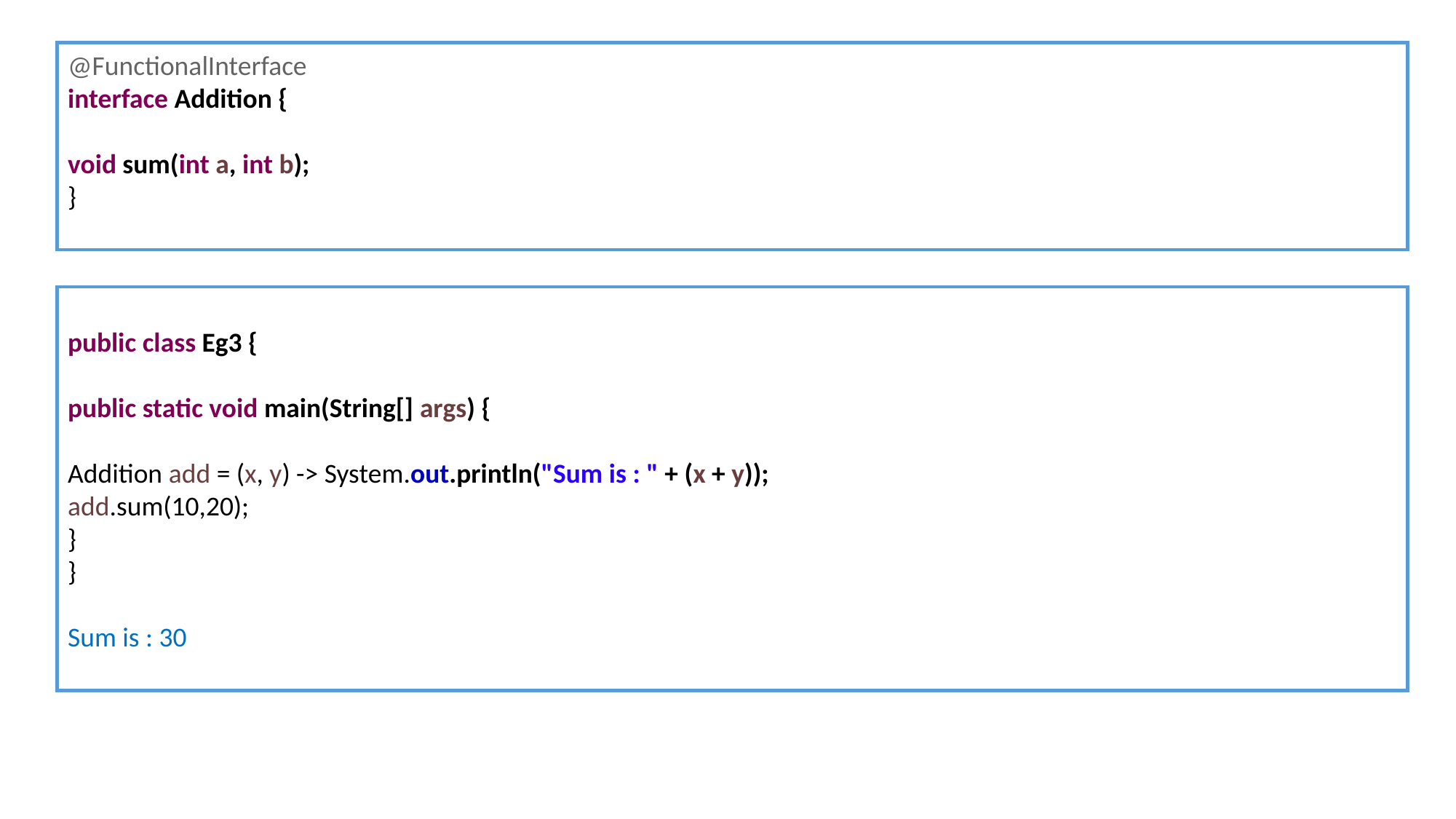

@FunctionalInterface
interface Addition {

void sum(int a, int b);
}

public class Eg3 {

public static void main(String[] args) {

Addition add = (x, y) -> System.out.println("Sum is : " + (x + y));
add.sum(10,20);
}
}

Sum is : 30